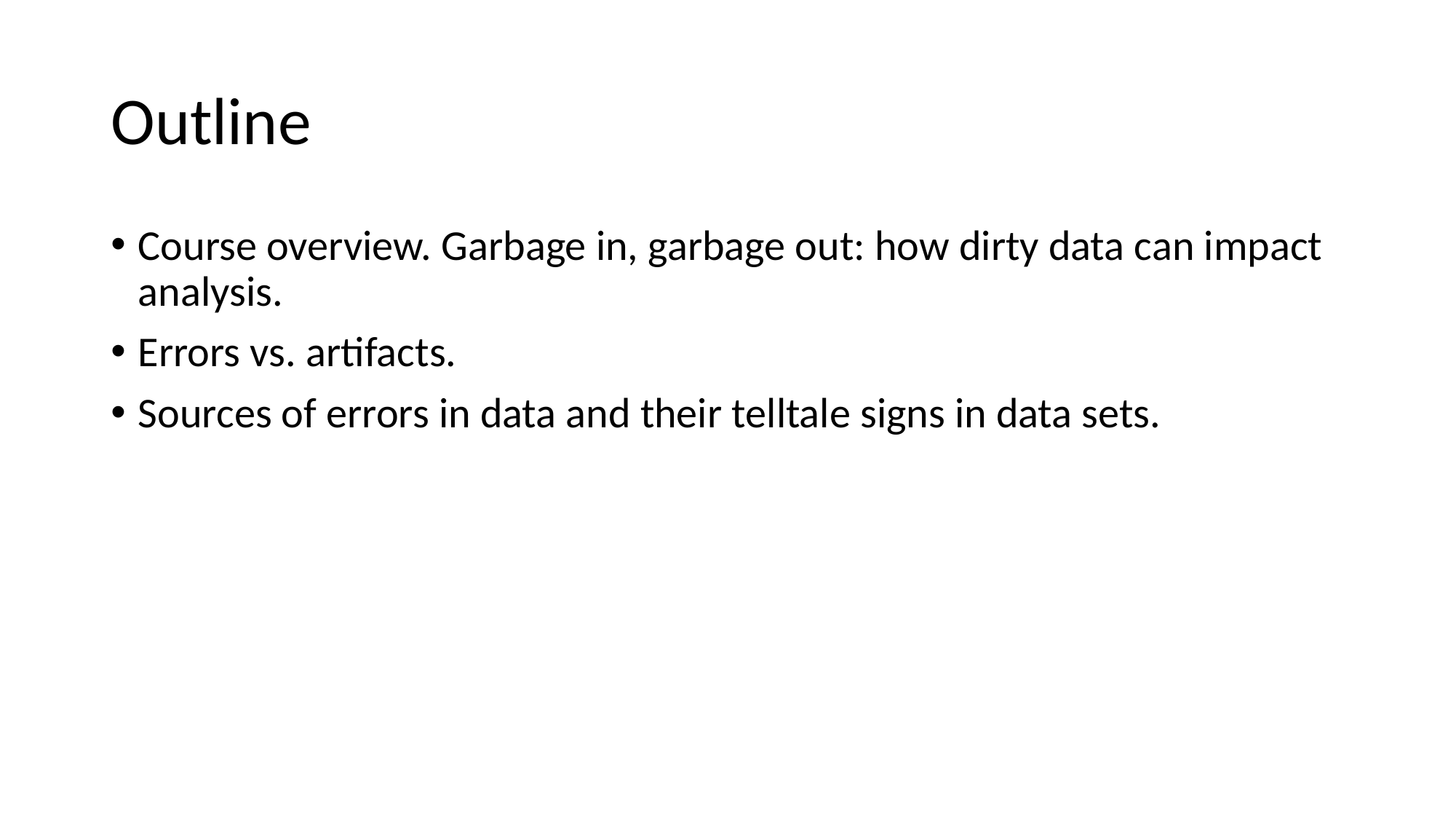

# Outline
Course overview. Garbage in, garbage out: how dirty data can impact analysis.
Errors vs. artifacts.
Sources of errors in data and their telltale signs in data sets.